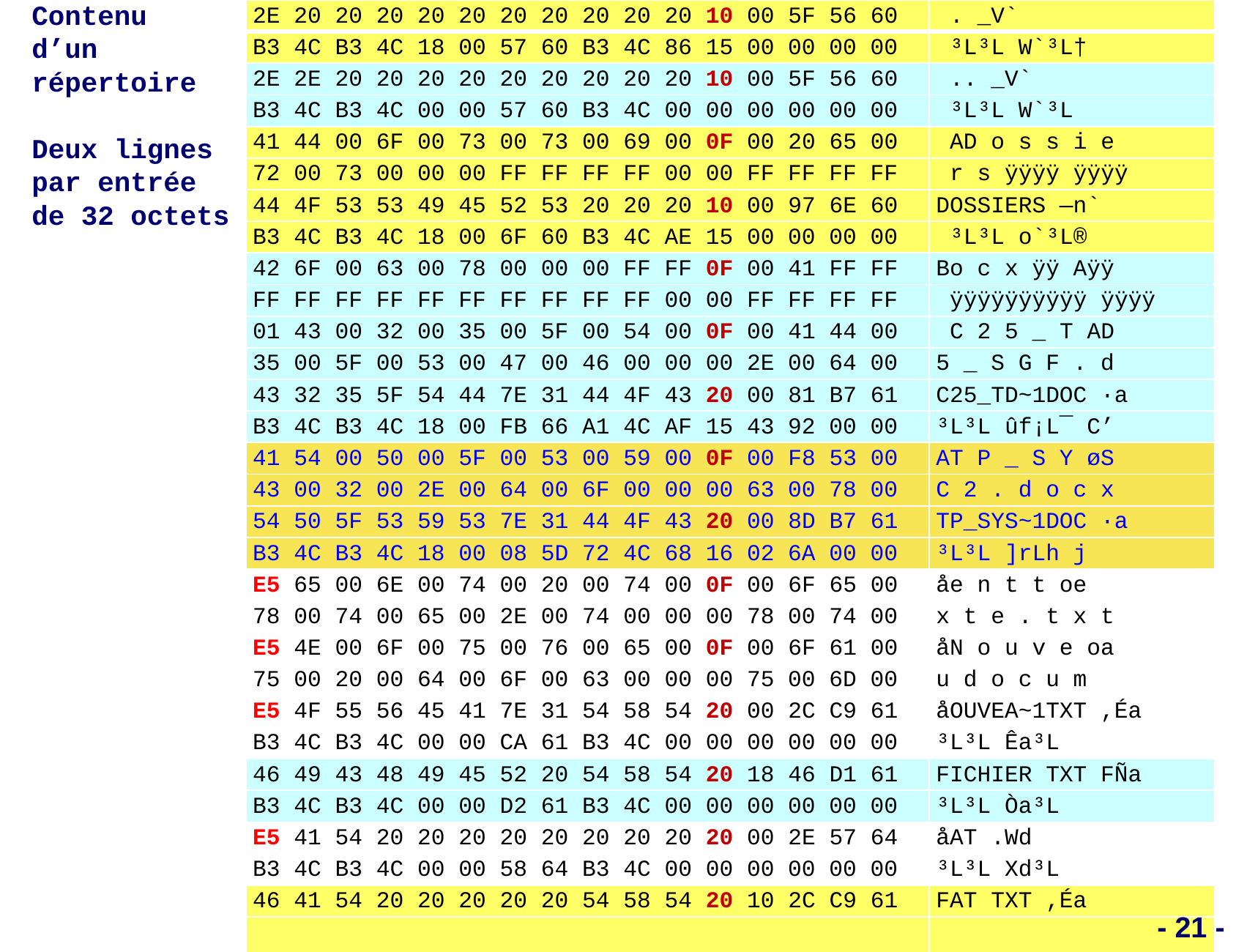

| Contenu d’un répertoire Deux lignes par entrée de 32 octets | 2E 20 20 20 20 20 20 20 20 20 20 10 00 5F 56 60 | . \_V` |
| --- | --- | --- |
|  | B3 4C B3 4C 18 00 57 60 B3 4C 86 15 00 00 00 00 | ³L³L W`³L† |
|  | 2E 2E 20 20 20 20 20 20 20 20 20 10 00 5F 56 60 | .. \_V` |
|  | B3 4C B3 4C 00 00 57 60 B3 4C 00 00 00 00 00 00 | ³L³L W`³L |
|  | 41 44 00 6F 00 73 00 73 00 69 00 0F 00 20 65 00 | AD o s s i e |
|  | 72 00 73 00 00 00 FF FF FF FF 00 00 FF FF FF FF | r s ÿÿÿÿ ÿÿÿÿ |
|  | 44 4F 53 53 49 45 52 53 20 20 20 10 00 97 6E 60 | DOSSIERS —n` |
|  | B3 4C B3 4C 18 00 6F 60 B3 4C AE 15 00 00 00 00 | ³L³L o`³L® |
|  | 42 6F 00 63 00 78 00 00 00 FF FF 0F 00 41 FF FF | Bo c x ÿÿ Aÿÿ |
|  | FF FF FF FF FF FF FF FF FF FF 00 00 FF FF FF FF | ÿÿÿÿÿÿÿÿÿÿ ÿÿÿÿ |
|  | 01 43 00 32 00 35 00 5F 00 54 00 0F 00 41 44 00 | C 2 5 \_ T AD |
|  | 35 00 5F 00 53 00 47 00 46 00 00 00 2E 00 64 00 | 5 \_ S G F . d |
|  | 43 32 35 5F 54 44 7E 31 44 4F 43 20 00 81 B7 61 | C25\_TD~1DOC ·a |
|  | B3 4C B3 4C 18 00 FB 66 A1 4C AF 15 43 92 00 00 | ³L³L ûf¡L¯ C’ |
|  | 41 54 00 50 00 5F 00 53 00 59 00 0F 00 F8 53 00 | AT P \_ S Y øS |
|  | 43 00 32 00 2E 00 64 00 6F 00 00 00 63 00 78 00 | C 2 . d o c x |
|  | 54 50 5F 53 59 53 7E 31 44 4F 43 20 00 8D B7 61 | TP\_SYS~1DOC ·a |
|  | B3 4C B3 4C 18 00 08 5D 72 4C 68 16 02 6A 00 00 | ³L³L ]rLh j |
|  | E5 65 00 6E 00 74 00 20 00 74 00 0F 00 6F 65 00 | åe n t t oe |
|  | 78 00 74 00 65 00 2E 00 74 00 00 00 78 00 74 00 | x t e . t x t |
|  | E5 4E 00 6F 00 75 00 76 00 65 00 0F 00 6F 61 00 | åN o u v e oa |
|  | 75 00 20 00 64 00 6F 00 63 00 00 00 75 00 6D 00 | u d o c u m |
|  | E5 4F 55 56 45 41 7E 31 54 58 54 20 00 2C C9 61 | åOUVEA~1TXT ,Éa |
|  | B3 4C B3 4C 00 00 CA 61 B3 4C 00 00 00 00 00 00 | ³L³L Êa³L |
|  | 46 49 43 48 49 45 52 20 54 58 54 20 18 46 D1 61 | FICHIER TXT FÑa |
|  | B3 4C B3 4C 00 00 D2 61 B3 4C 00 00 00 00 00 00 | ³L³L Òa³L |
|  | E5 41 54 20 20 20 20 20 20 20 20 20 00 2E 57 64 | åAT .Wd |
|  | B3 4C B3 4C 00 00 58 64 B3 4C 00 00 00 00 00 00 | ³L³L Xd³L |
|  | 46 41 54 20 20 20 20 20 54 58 54 20 10 2C C9 61 | FAT TXT ,Éa |
|  | B3 4C B3 4C 18 00 B3 64 B3 4C 8B 1D FF FF 47 00 | ³L³L ³d³L‹ ÿÿG |

- 21 -